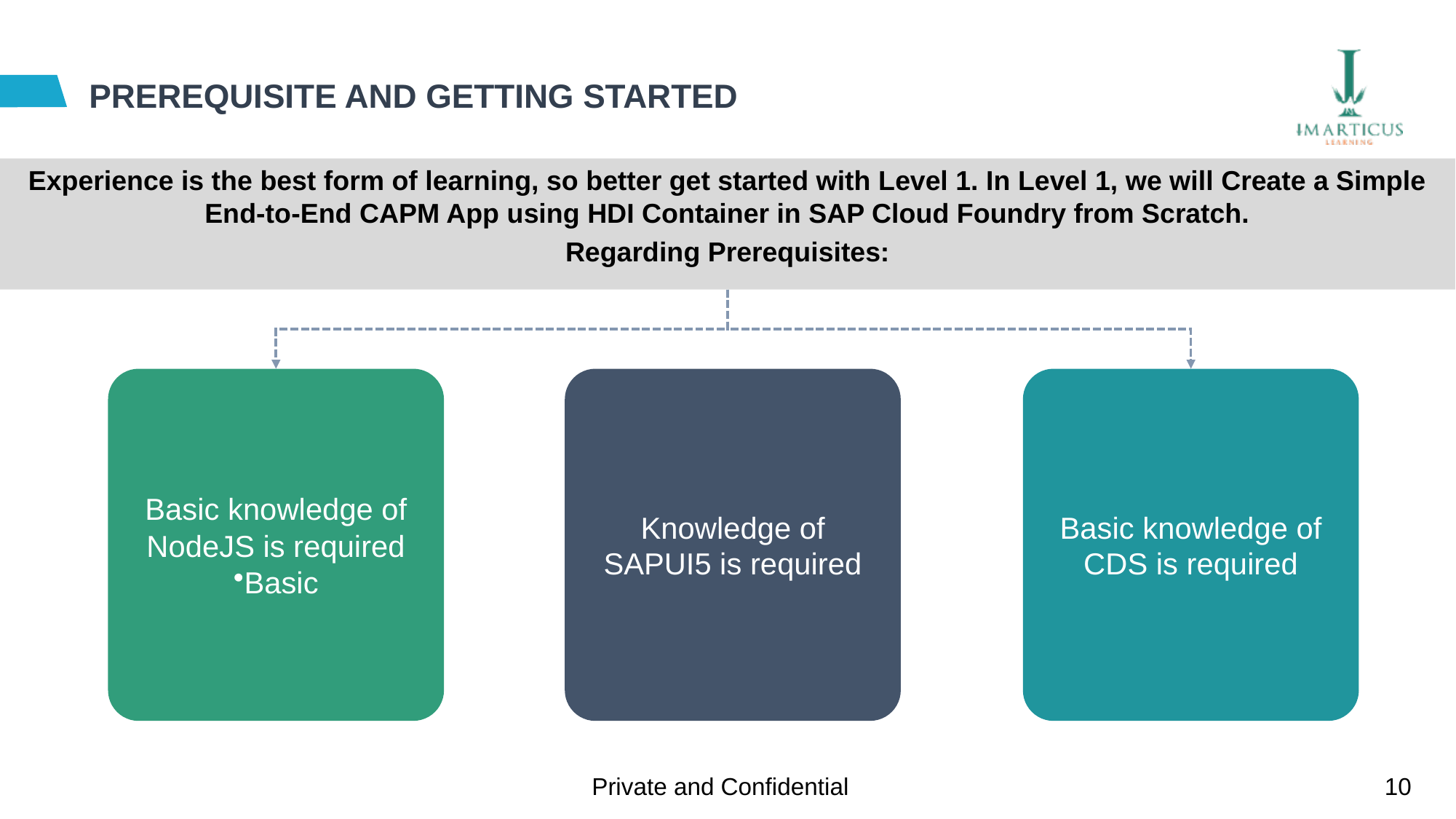

# PREREQUISITE AND GETTING STARTED
Experience is the best form of learning, so better get started with Level 1. In Level 1, we will Create a Simple End-to-End CAPM App using HDI Container in SAP Cloud Foundry from Scratch.
Regarding Prerequisites:
Basic knowledge of NodeJS is required
Basic
Knowledge of SAPUI5 is required
Basic knowledge of CDS is required